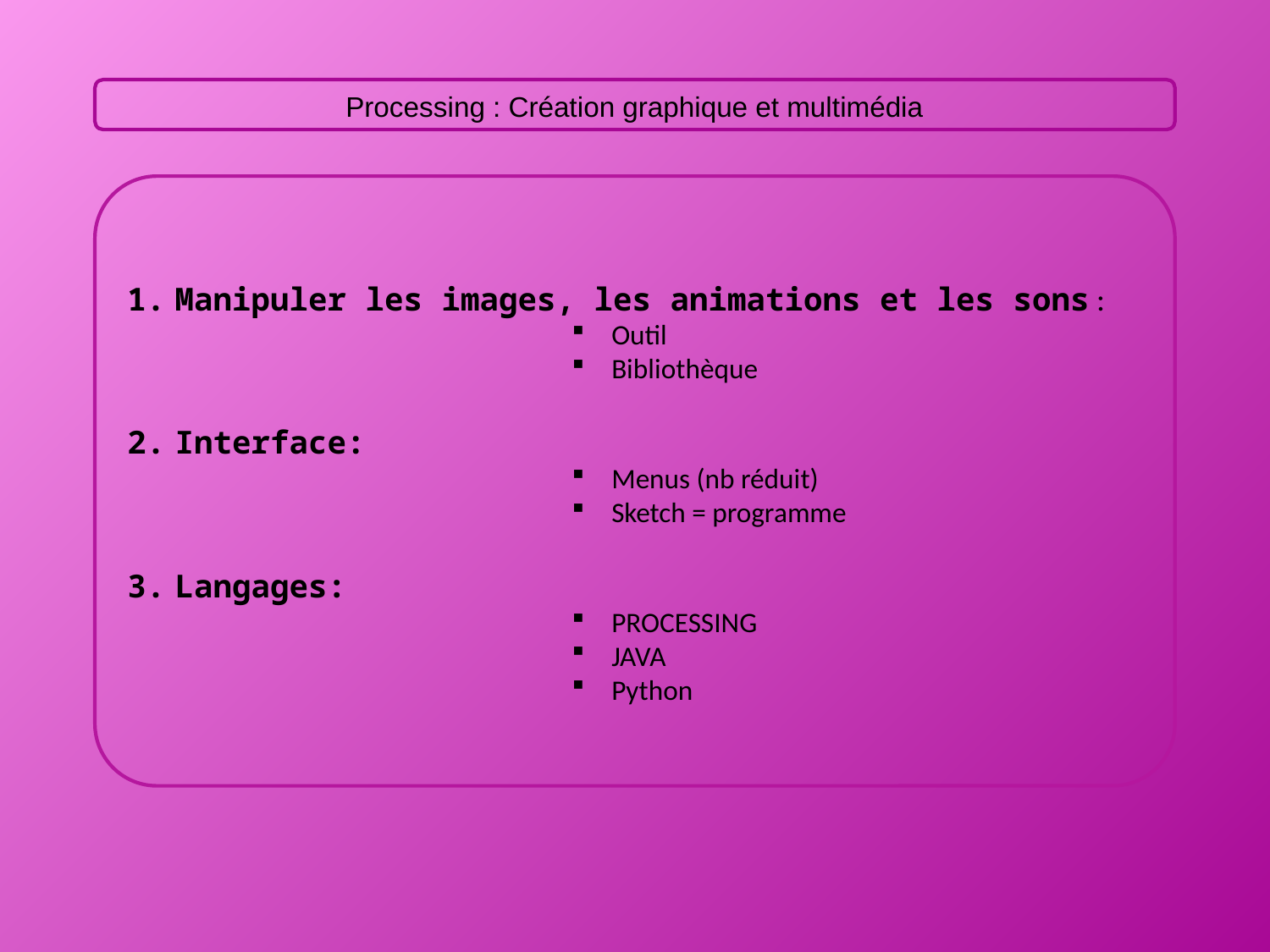

Processing : Création graphique et multimédia

Manipuler les images, les animations et les sons :
Outil
Bibliothèque

Interface:
Menus (nb réduit)
Sketch = programme

Langages:
PROCESSING
JAVA
Python